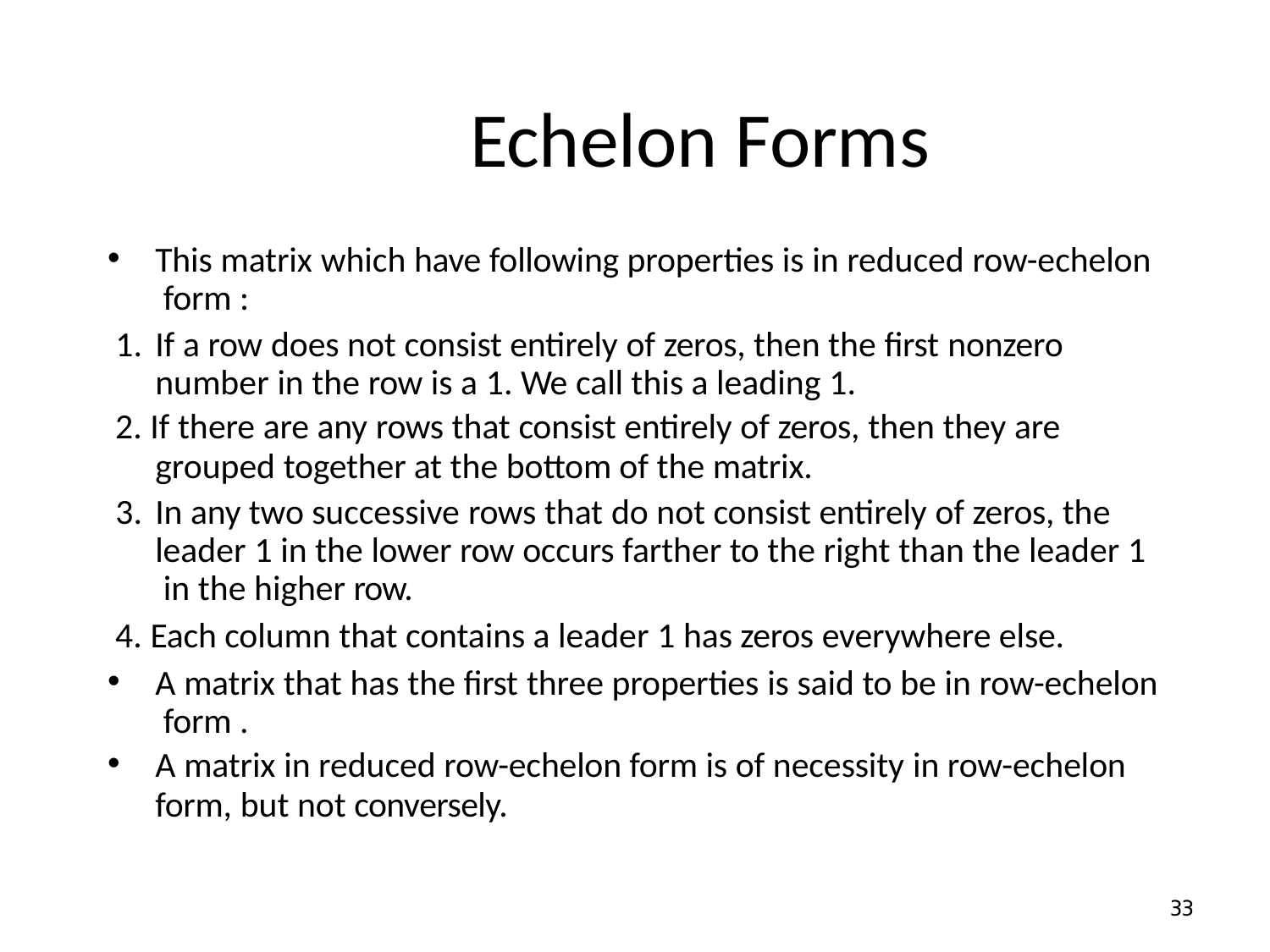

# Echelon Forms
This matrix which have following properties is in reduced row-echelon  form :
If a row does not consist entirely of zeros, then the first nonzero  number in the row is a 1. We call this a leading 1.
If there are any rows that consist entirely of zeros, then they are
grouped together at the bottom of the matrix.
In any two successive rows that do not consist entirely of zeros, the  leader 1 in the lower row occurs farther to the right than the leader 1  in the higher row.
Each column that contains a leader 1 has zeros everywhere else.
A matrix that has the first three properties is said to be in row-echelon  form .
A matrix in reduced row-echelon form is of necessity in row-echelon
form, but not conversely.
33